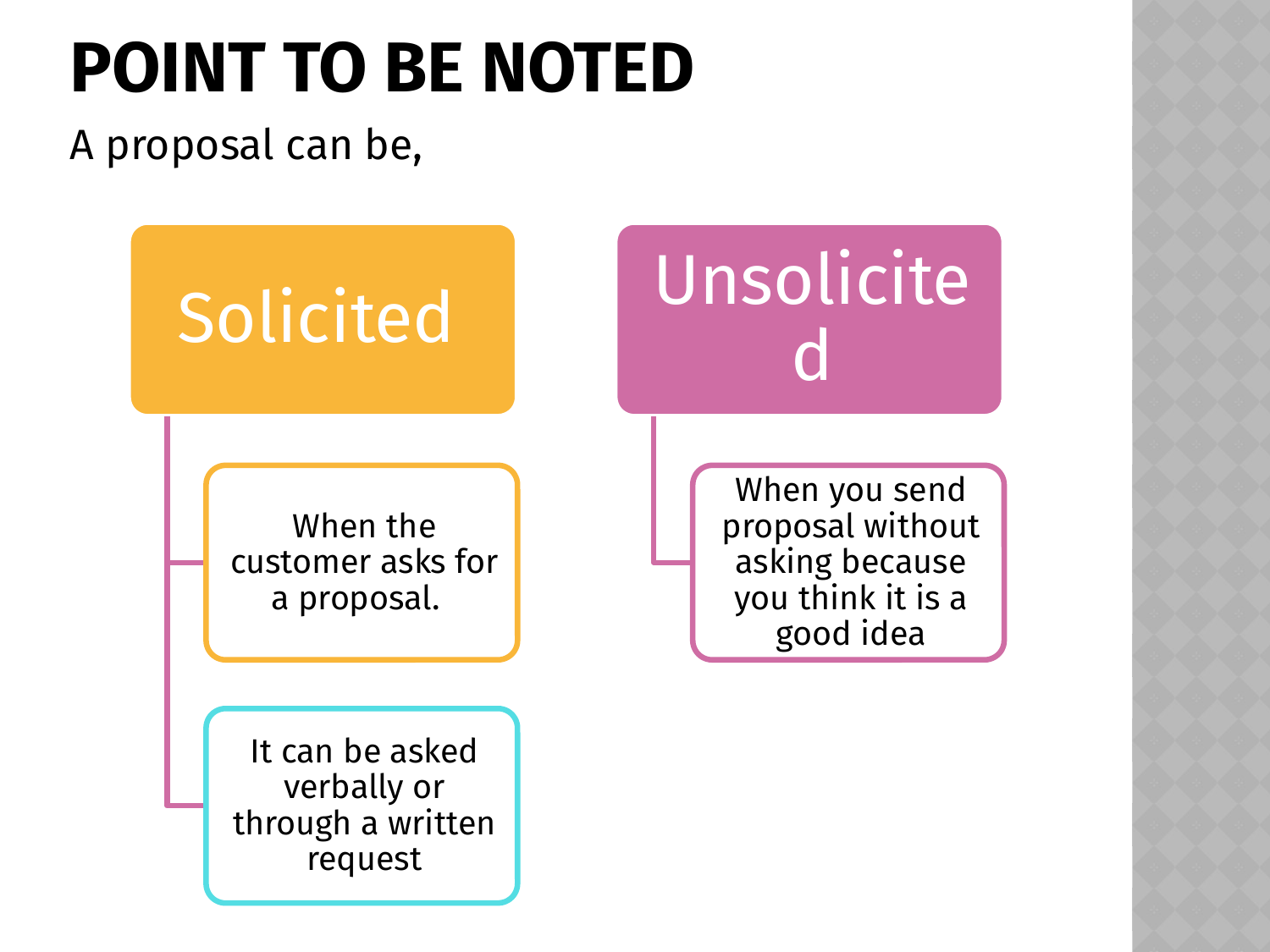

# Point to be noted
A proposal can be,
Solicited
When the customer asks for a proposal.
It can be asked verbally or through a written request
Unsolicited
When you send proposal without asking because you think it is a good idea